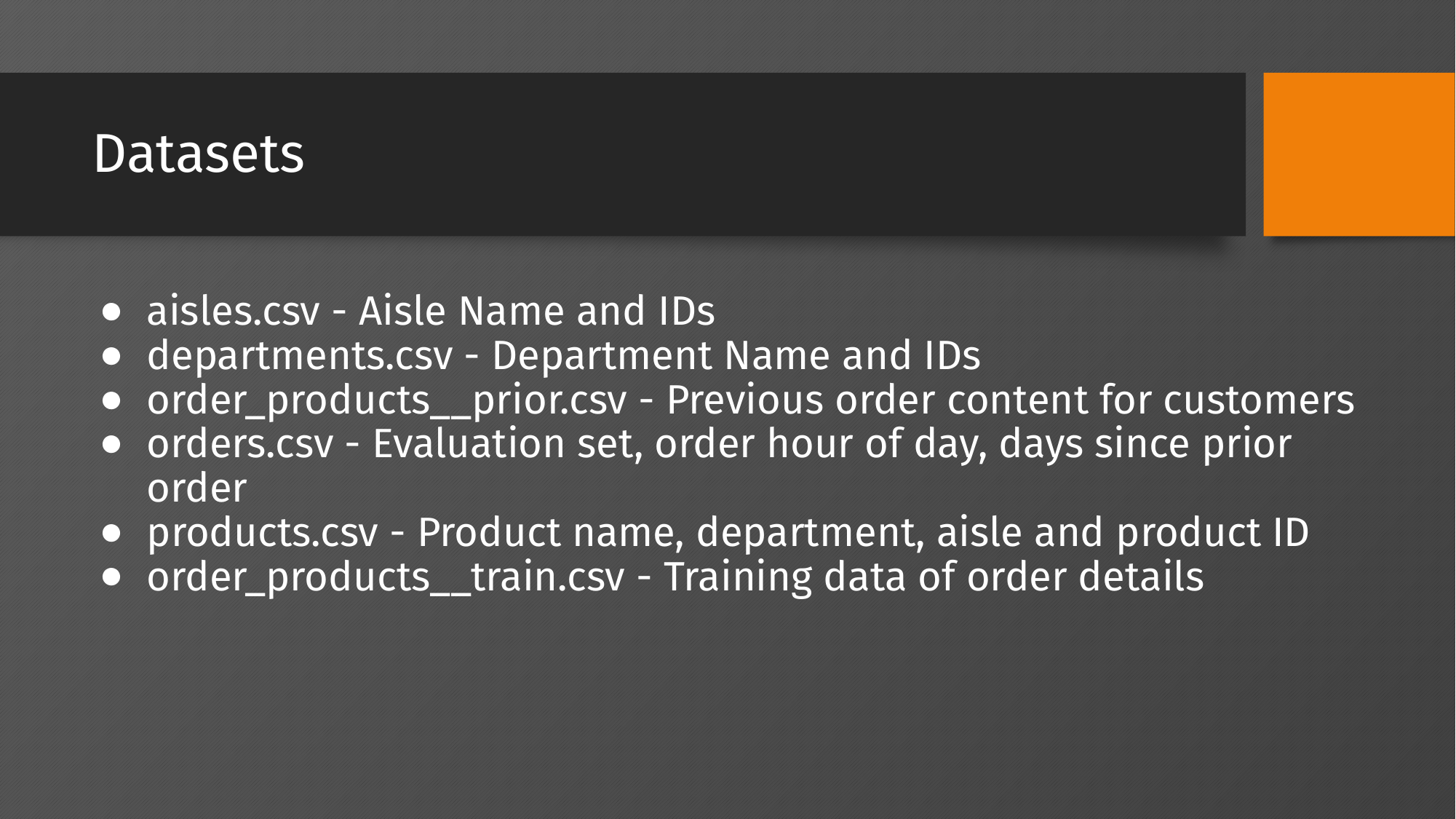

# Datasets
aisles.csv - Aisle Name and IDs
departments.csv - Department Name and IDs
order_products__prior.csv - Previous order content for customers
orders.csv - Evaluation set, order hour of day, days since prior order
products.csv - Product name, department, aisle and product ID
order_products__train.csv - Training data of order details